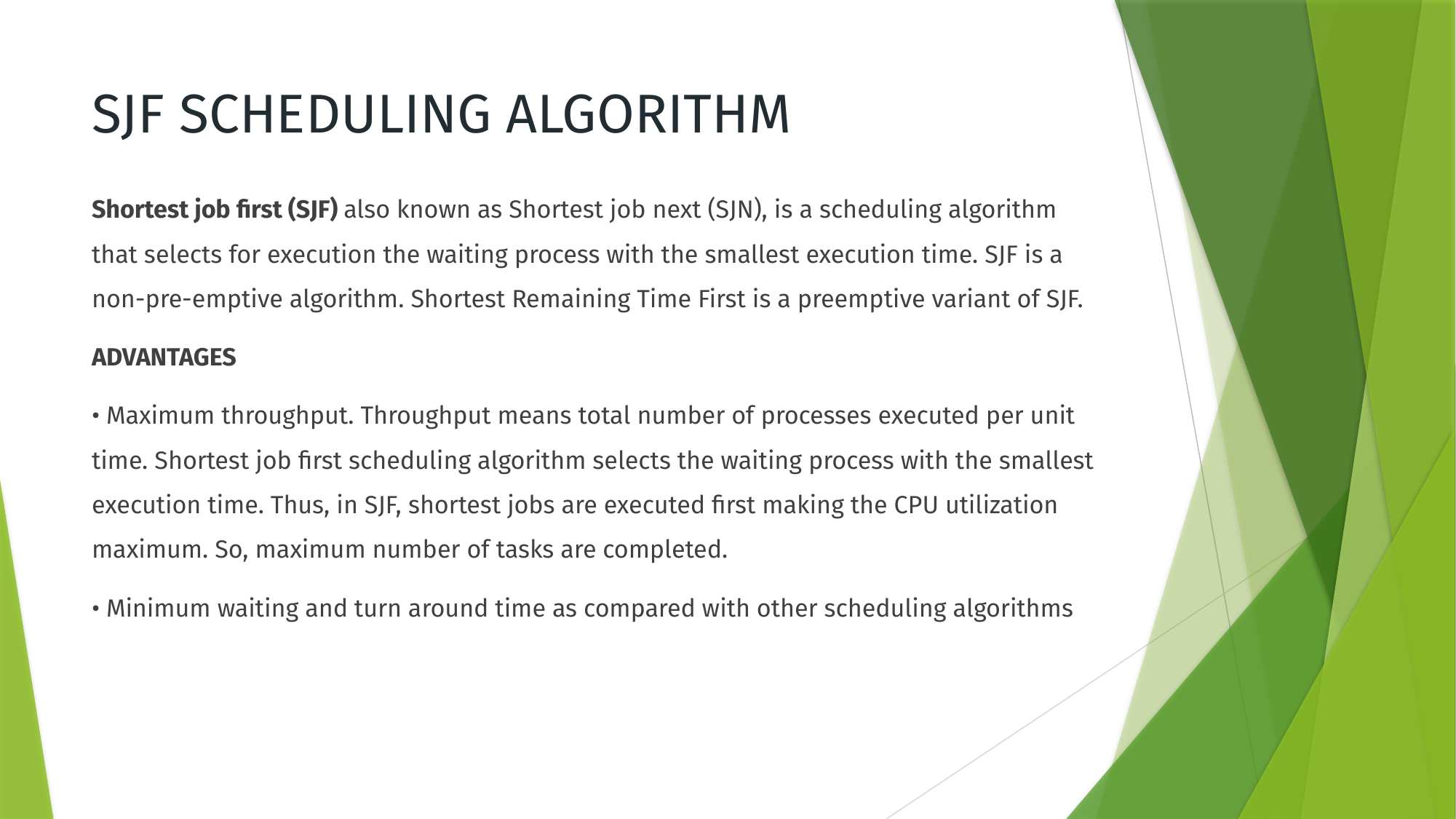

# SJF SCHEDULING ALGORITHM
Shortest job first (SJF) also known as Shortest job next (SJN), is a scheduling algorithm that selects for execution the waiting process with the smallest execution time. SJF is a non-pre-emptive algorithm. Shortest Remaining Time First is a preemptive variant of SJF.
ADVANTAGES
• Maximum throughput. Throughput means total number of processes executed per unit time. Shortest job first scheduling algorithm selects the waiting process with the smallest execution time. Thus, in SJF, shortest jobs are executed first making the CPU utilization maximum. So, maximum number of tasks are completed.
• Minimum waiting and turn around time as compared with other scheduling algorithms